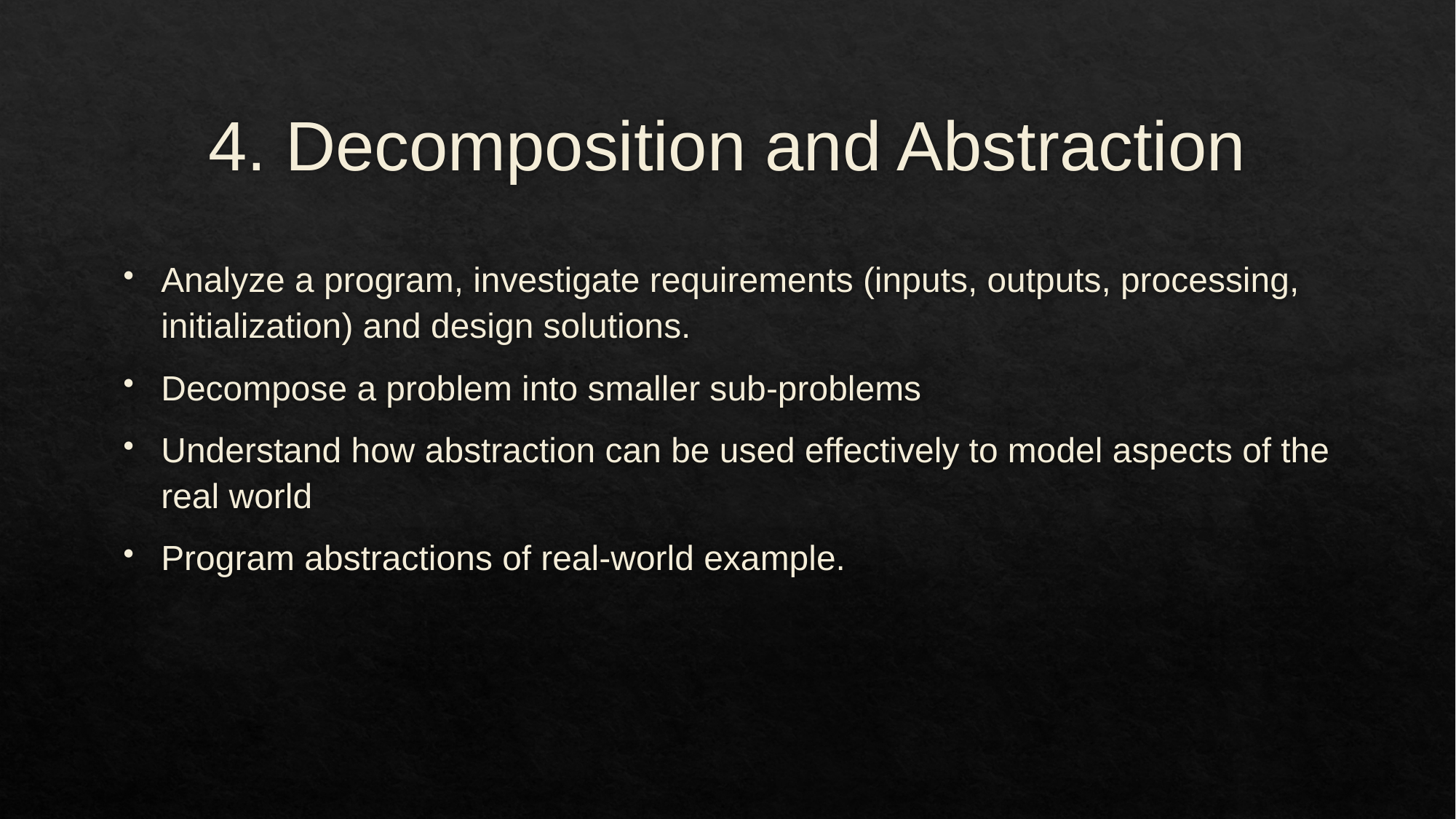

# 4. Decomposition and Abstraction
Analyze a program, investigate requirements (inputs, outputs, processing, initialization) and design solutions.
Decompose a problem into smaller sub-problems
Understand how abstraction can be used effectively to model aspects of the real world
Program abstractions of real-world example.